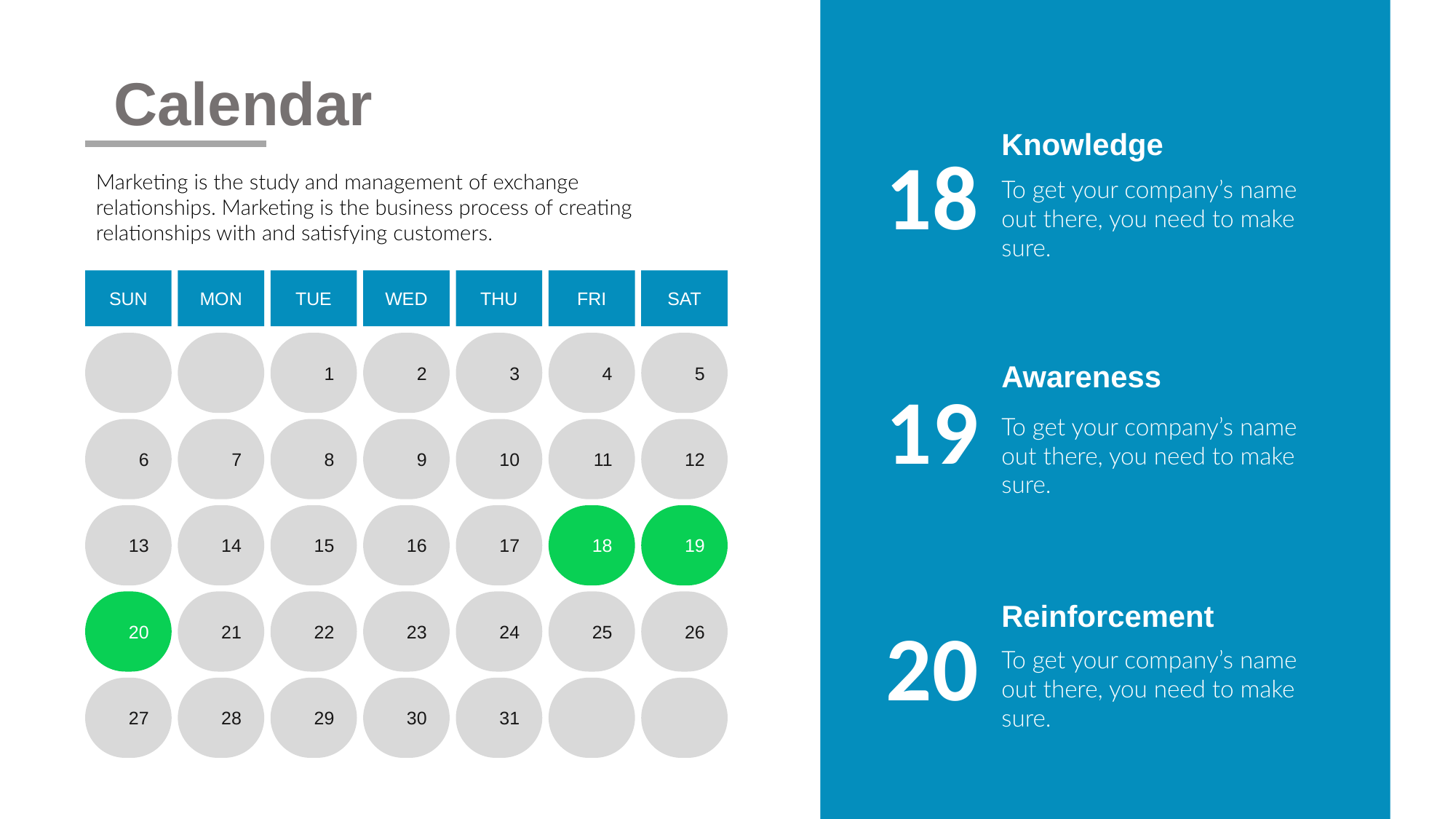

Calendar
Knowledge
To get your company’s name out there, you need to make sure.
18
Marketing is the study and management of exchange relationships. Marketing is the business process of creating relationships with and satisfying customers.
SUN
MON
TUE
WED
THU
FRI
SAT

1
2
3
4
5
Awareness
To get your company’s name out there, you need to make sure.
19
6
7
8
9
10
11
12
13
14
15
16
17
18
19
20
21
22
23
24
25
26
Reinforcement
To get your company’s name out there, you need to make sure.
20
27
28
29
30
31